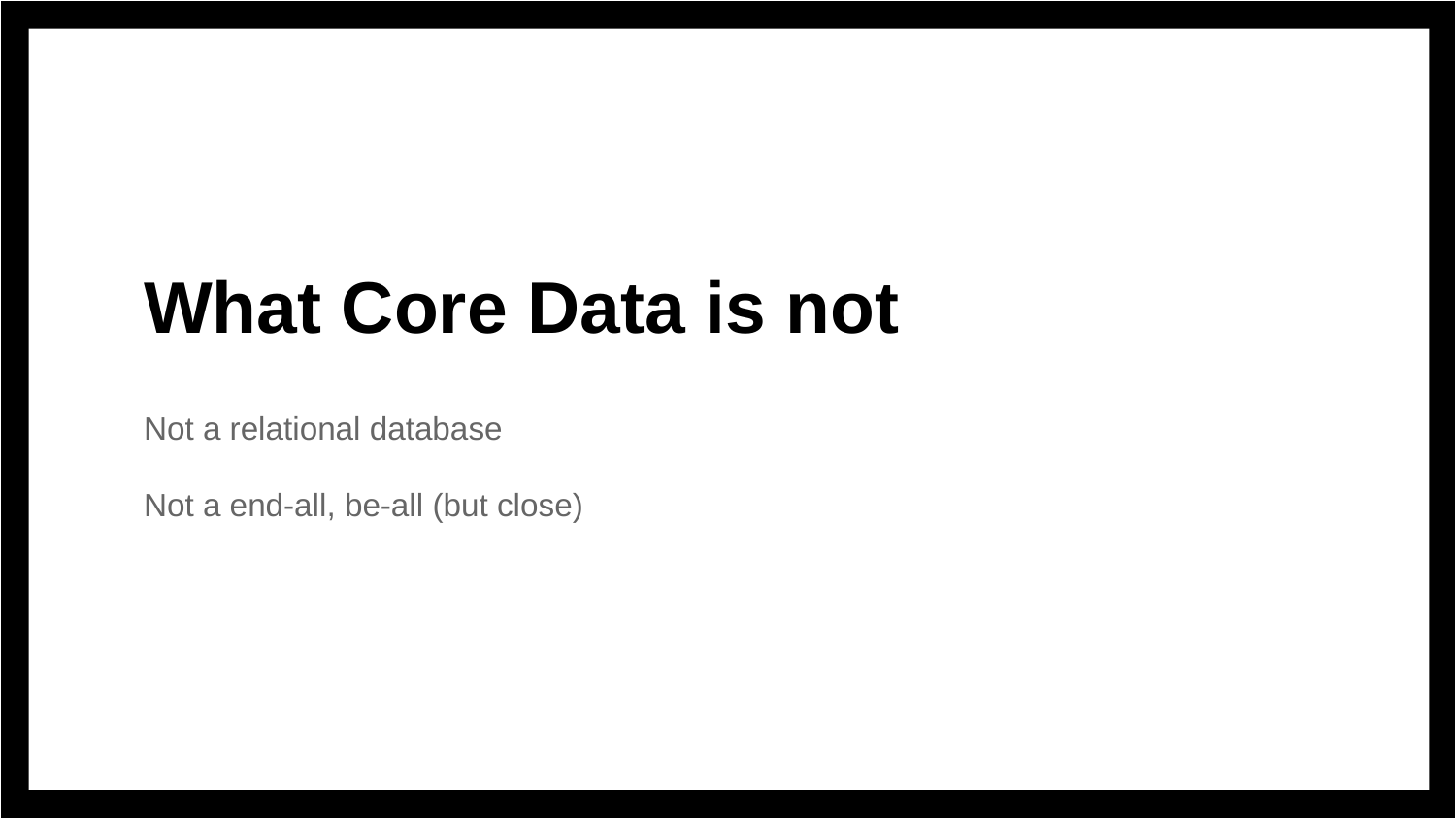

# What Core Data is not
Not a relational database
Not a end-all, be-all (but close)